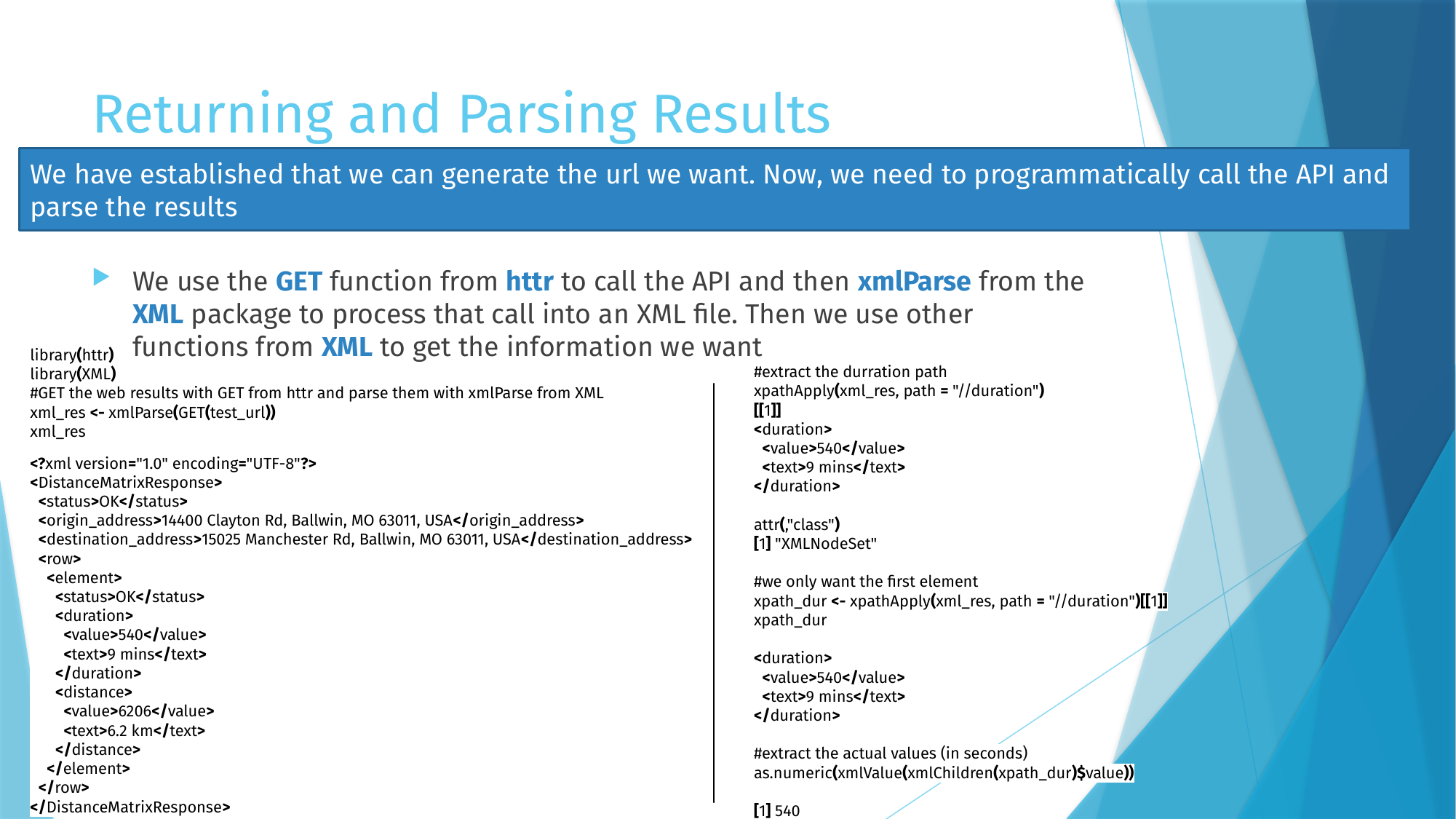

# Returning and Parsing Results
We have established that we can generate the url we want. Now, we need to programmatically call the API and parse the results
We use the GET function from httr to call the API and then xmlParse from the XML package to process that call into an XML file. Then we use other functions from XML to get the information we want

library(httr)
library(XML)
#GET the web results with GET from httr and parse them with xmlParse from XML
xml_res <- xmlParse(GET(test_url))
xml_res
#extract the durration path
xpathApply(xml_res, path = "//duration")
[[1]]
<duration>
  <value>540</value>
  <text>9 mins</text>
</duration>

attr(,"class")
[1] "XMLNodeSet"

#we only want the first element
xpath_dur <- xpathApply(xml_res, path = "//duration")[[1]]
xpath_dur

<duration>
  <value>540</value>
  <text>9 mins</text>
</duration>

#extract the actual values (in seconds)
as.numeric(xmlValue(xmlChildren(xpath_dur)$value))

[1] 540
<?xml version="1.0" encoding="UTF-8"?>
<DistanceMatrixResponse>
  <status>OK</status>
  <origin_address>14400 Clayton Rd, Ballwin, MO 63011, USA</origin_address>
  <destination_address>15025 Manchester Rd, Ballwin, MO 63011, USA</destination_address>
  <row>
    <element>
      <status>OK</status>
      <duration>
        <value>540</value>
        <text>9 mins</text>
      </duration>
      <distance>
        <value>6206</value>
        <text>6.2 km</text>
      </distance>
    </element>
  </row>
</DistanceMatrixResponse>